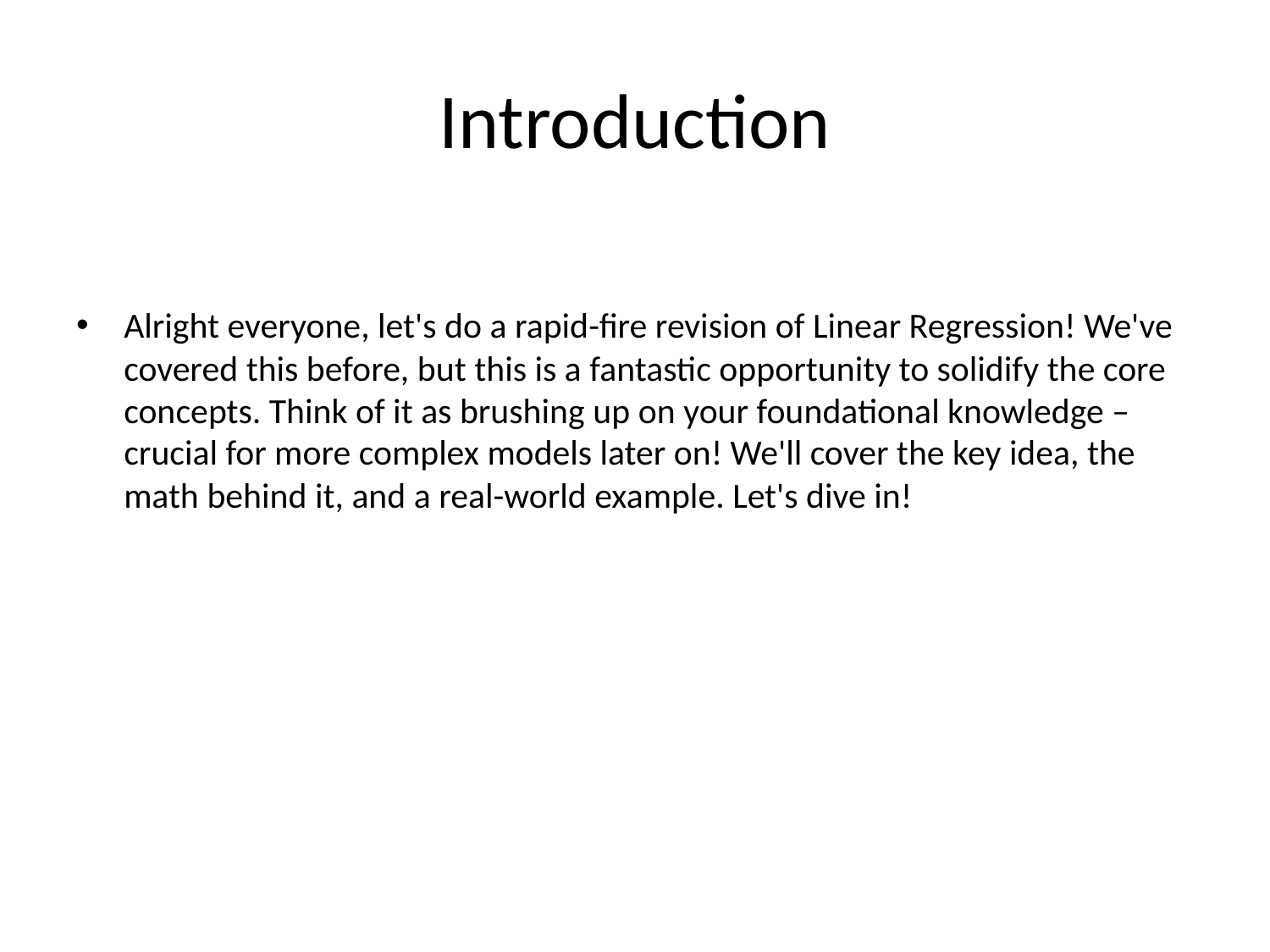

# Introduction

Alright everyone, let's do a rapid-fire revision of Linear Regression! We've covered this before, but this is a fantastic opportunity to solidify the core concepts. Think of it as brushing up on your foundational knowledge – crucial for more complex models later on! We'll cover the key idea, the math behind it, and a real-world example. Let's dive in!